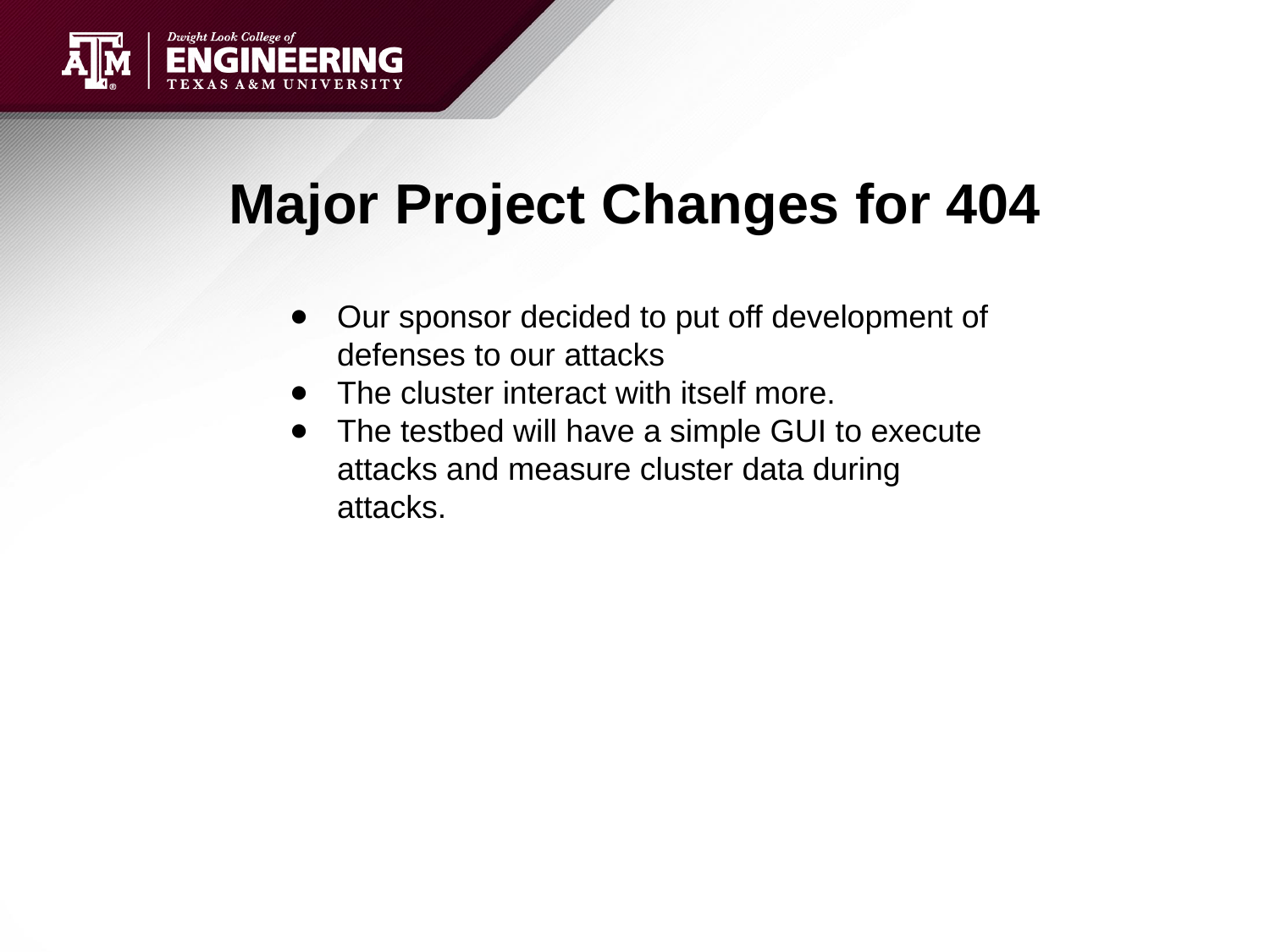

# Major Project Changes for 404
Our sponsor decided to put off development of defenses to our attacks
The cluster interact with itself more.
The testbed will have a simple GUI to execute attacks and measure cluster data during attacks.